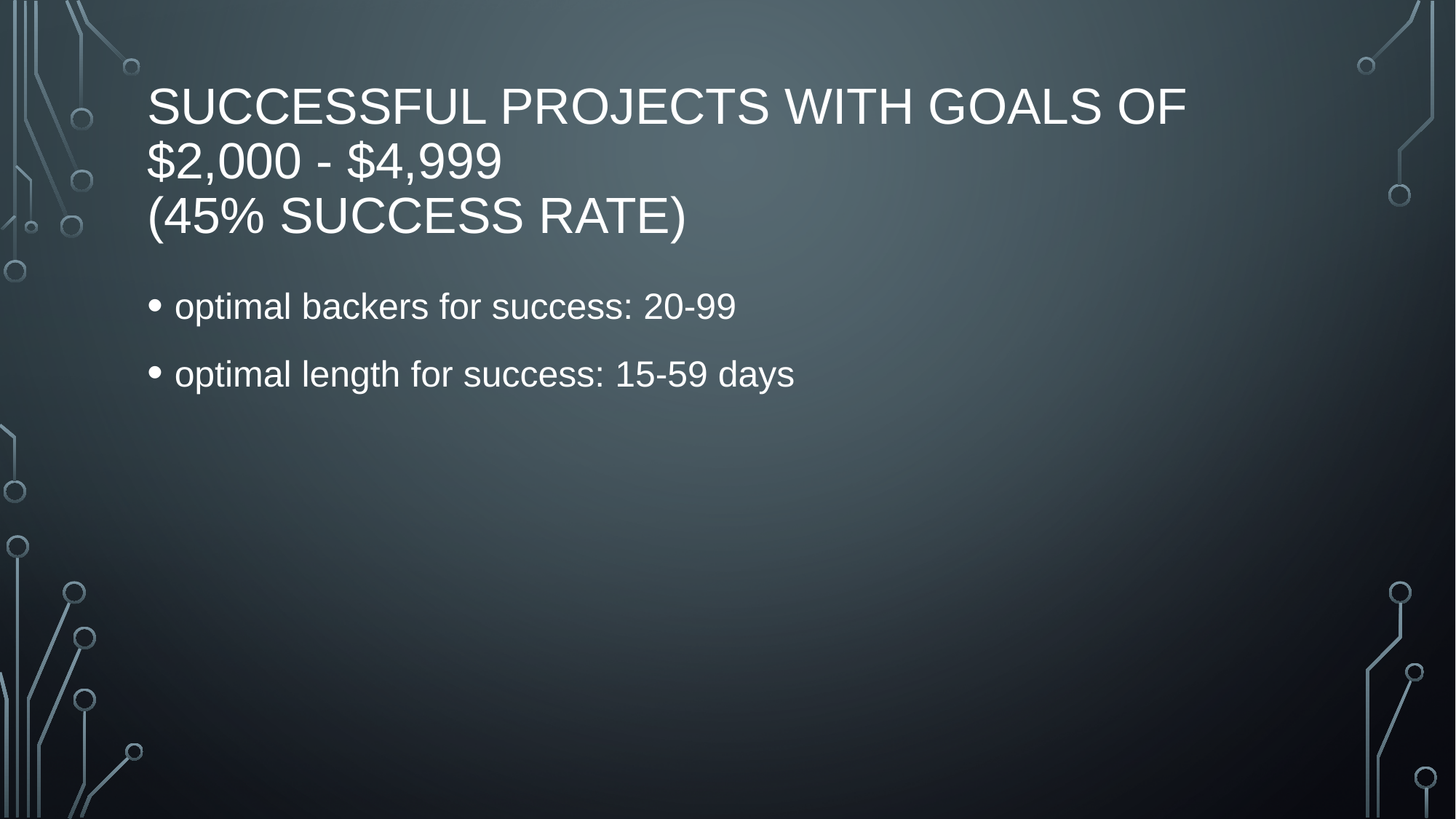

# Successful Projects with Goals of $2,000 - $4,999 (45% success rate)
optimal backers for success: 20-99
optimal length for success: 15-59 days